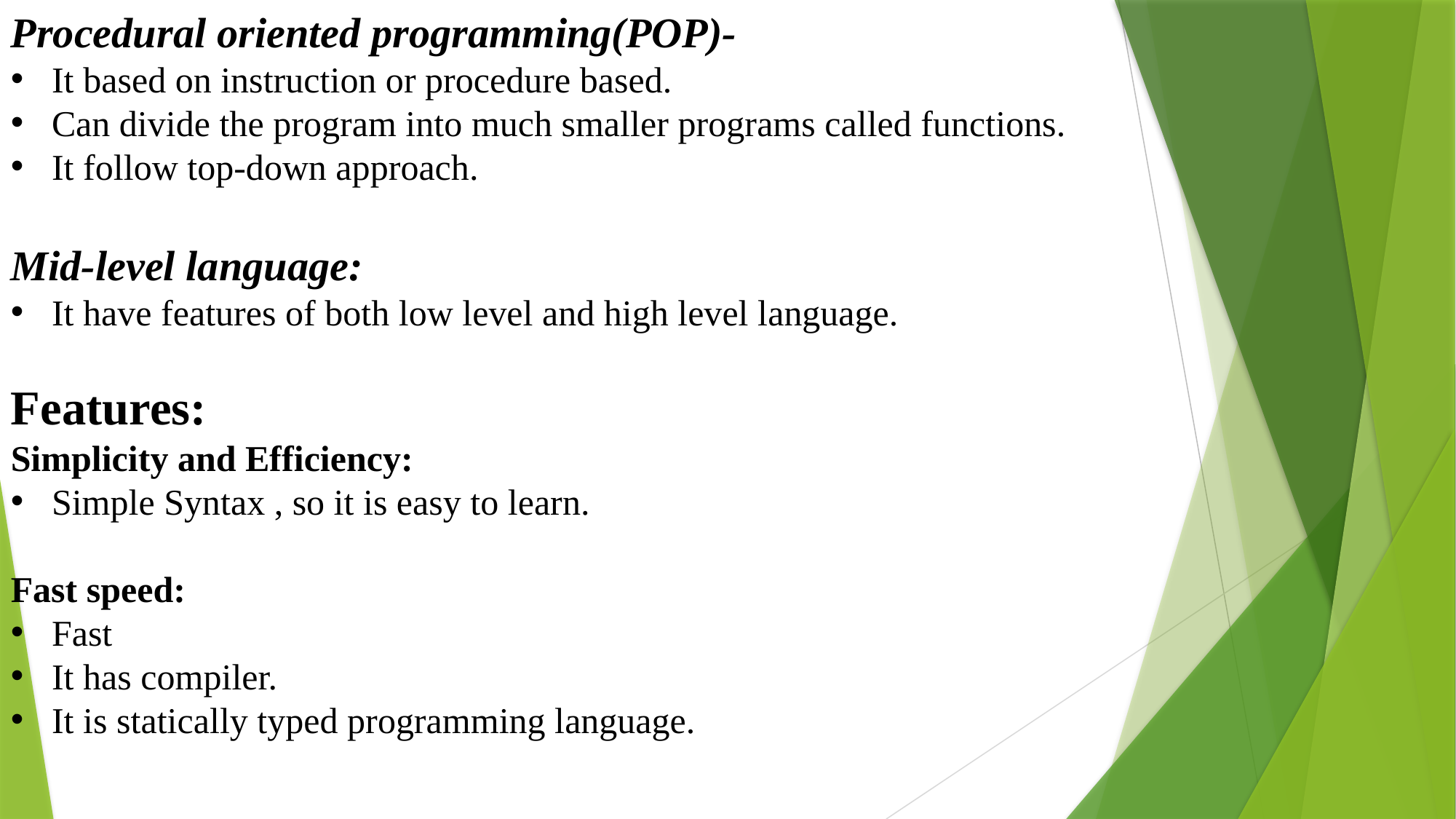

Procedural oriented programming(POP)-
It based on instruction or procedure based.
Can divide the program into much smaller programs called functions.
It follow top-down approach.

Mid-level language:
It have features of both low level and high level language.

Features:
Simplicity and Efficiency:
Simple Syntax , so it is easy to learn.

Fast speed:
Fast
It has compiler.
It is statically typed programming language.